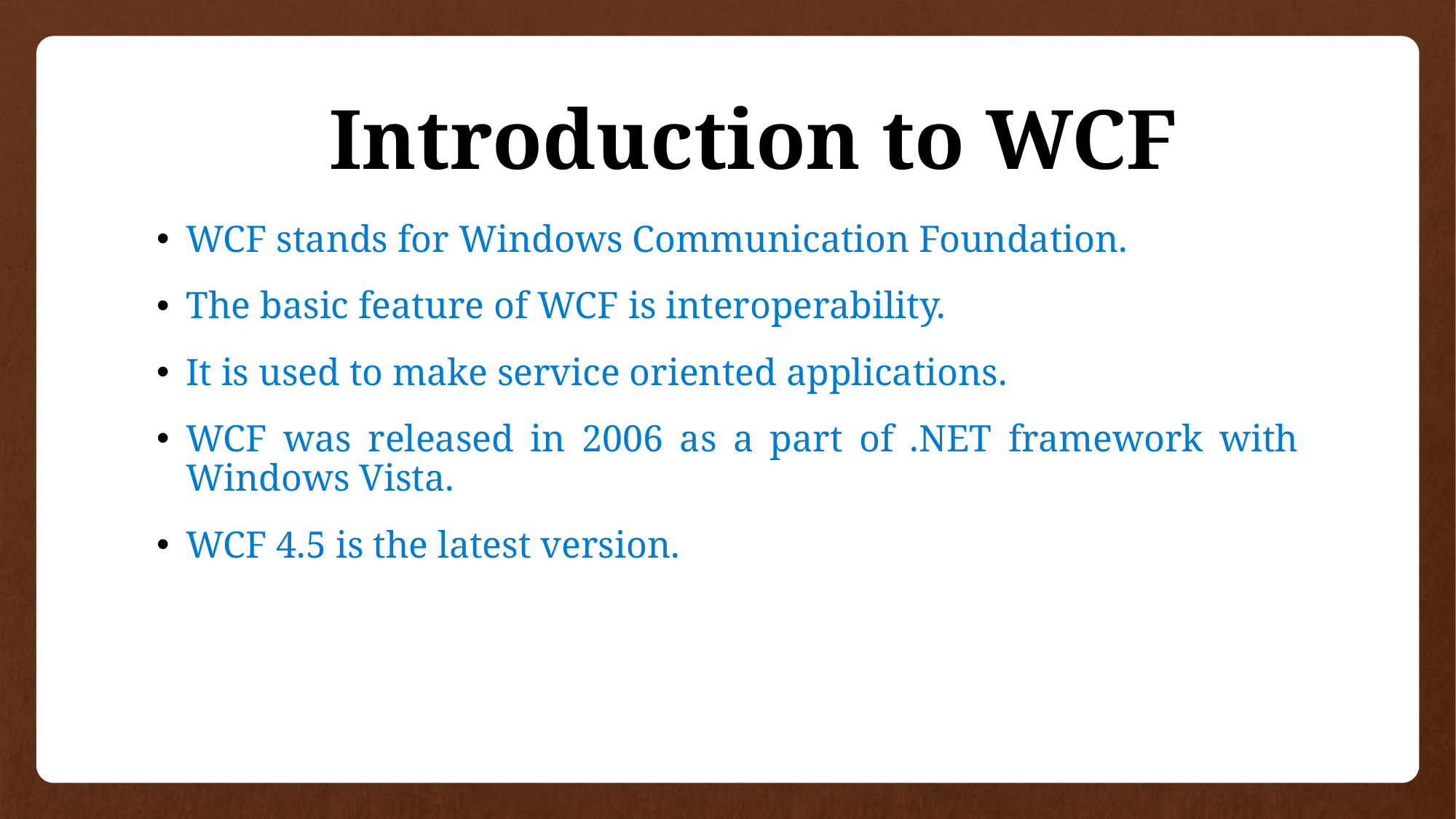

# Introduction to WCF
WCF stands for Windows Communication Foundation.
The basic feature of WCF is interoperability.
It is used to make service oriented applications.
WCF was released in 2006 as a part of .NET framework with Windows Vista.
WCF 4.5 is the latest version.